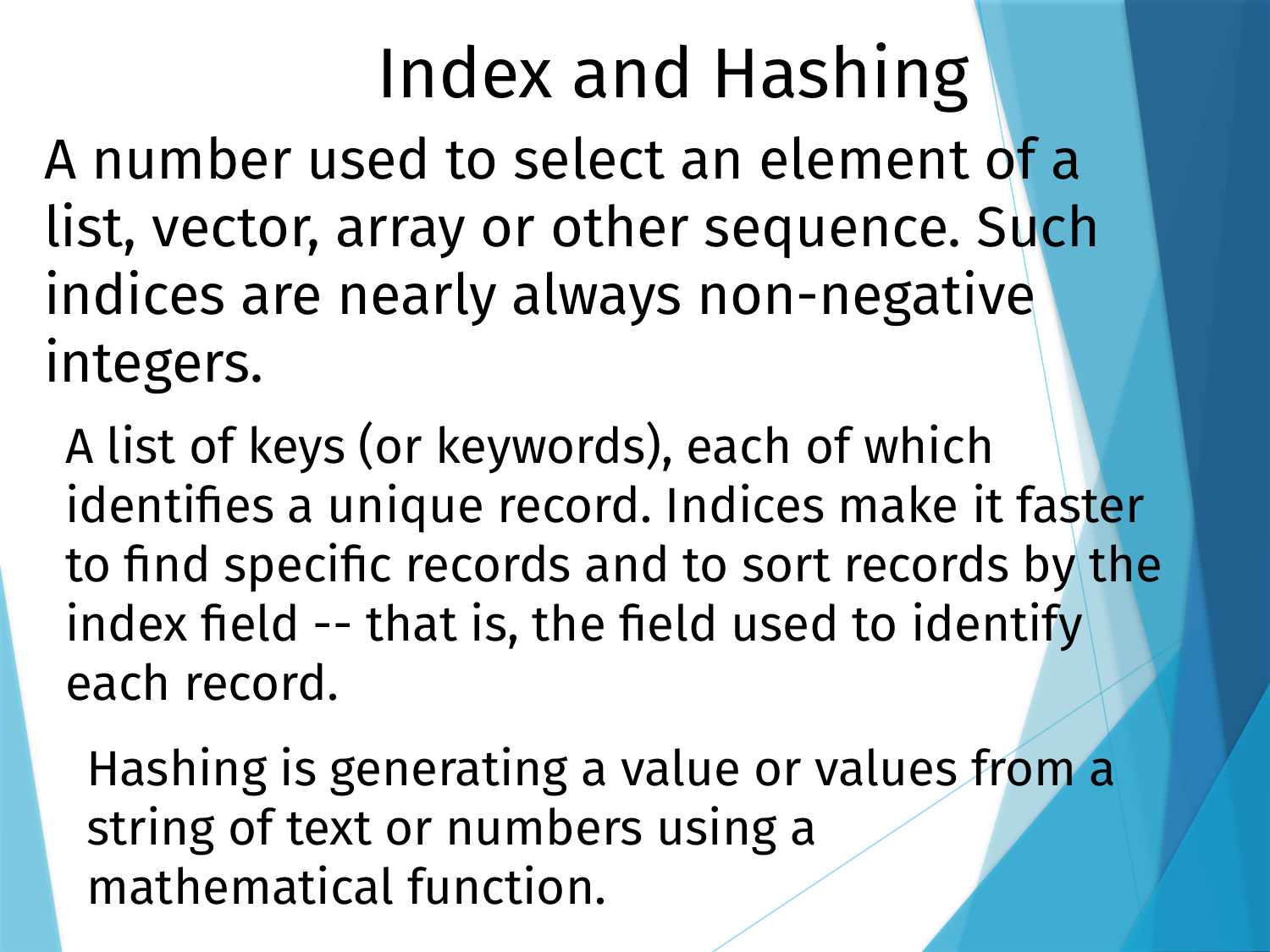

# Index and Hashing
A number used to select an element of a list, vector, array or other sequence. Such indices are nearly always non-negative integers.
A list of keys (or keywords), each of which identifies a unique record. Indices make it faster to find specific records and to sort records by the index field -- that is, the field used to identify each record.
Hashing is generating a value or values from a string of text or numbers using a mathematical function.